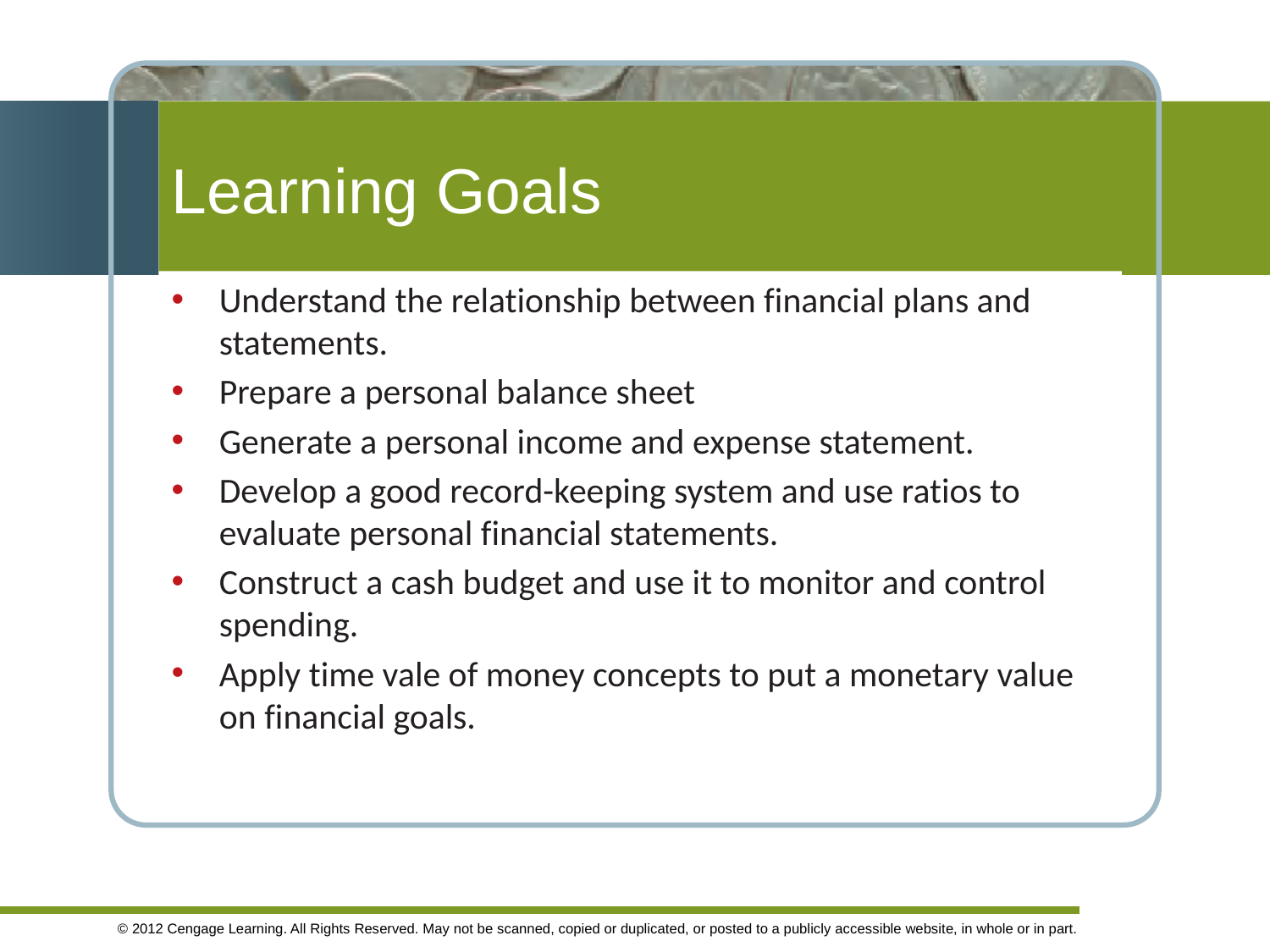

# Learning Goals
Understand the relationship between financial plans and statements.
Prepare a personal balance sheet
Generate a personal income and expense statement.
Develop a good record-keeping system and use ratios to evaluate personal financial statements.
Construct a cash budget and use it to monitor and control spending.
Apply time vale of money concepts to put a monetary value on financial goals.